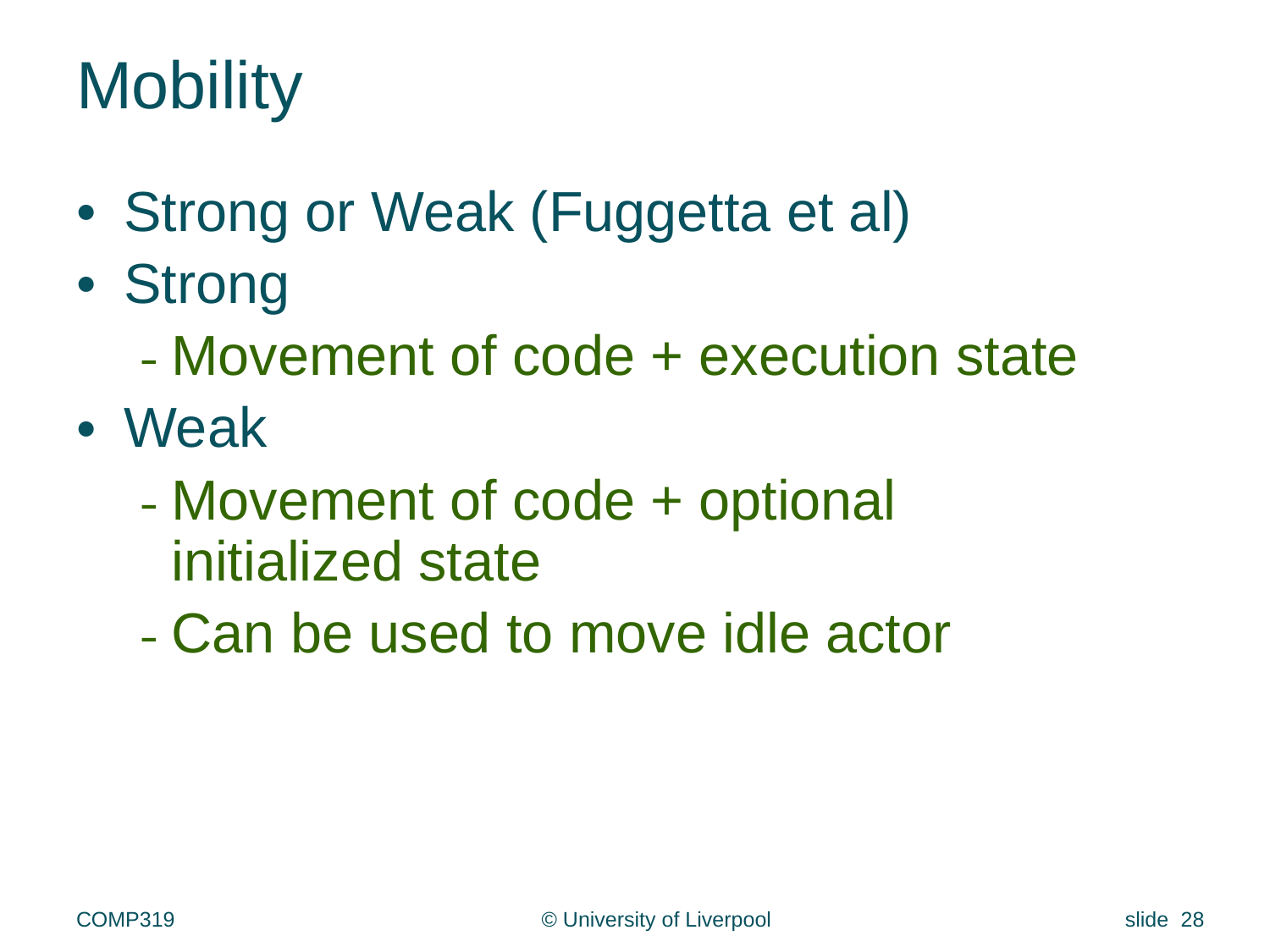

# Mobility
Strong or Weak (Fuggetta et al)
Strong
Movement of code + execution state
Weak
Movement of code + optional initialized state
Can be used to move idle actor

COMP319
© University of Liverpool
slide  28